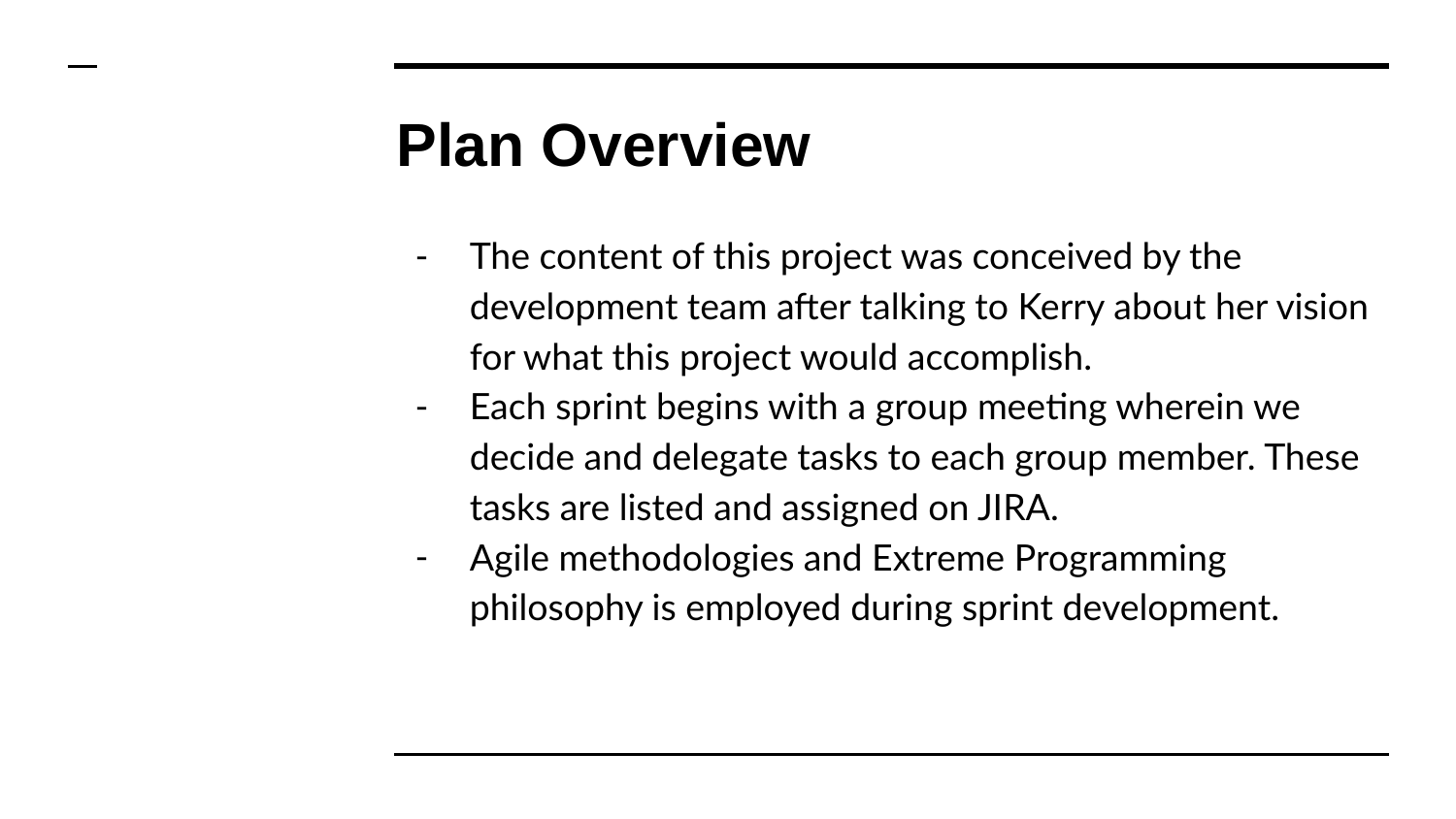

# Plan Overview
The content of this project was conceived by the development team after talking to Kerry about her vision for what this project would accomplish.
Each sprint begins with a group meeting wherein we decide and delegate tasks to each group member. These tasks are listed and assigned on JIRA.
Agile methodologies and Extreme Programming philosophy is employed during sprint development.